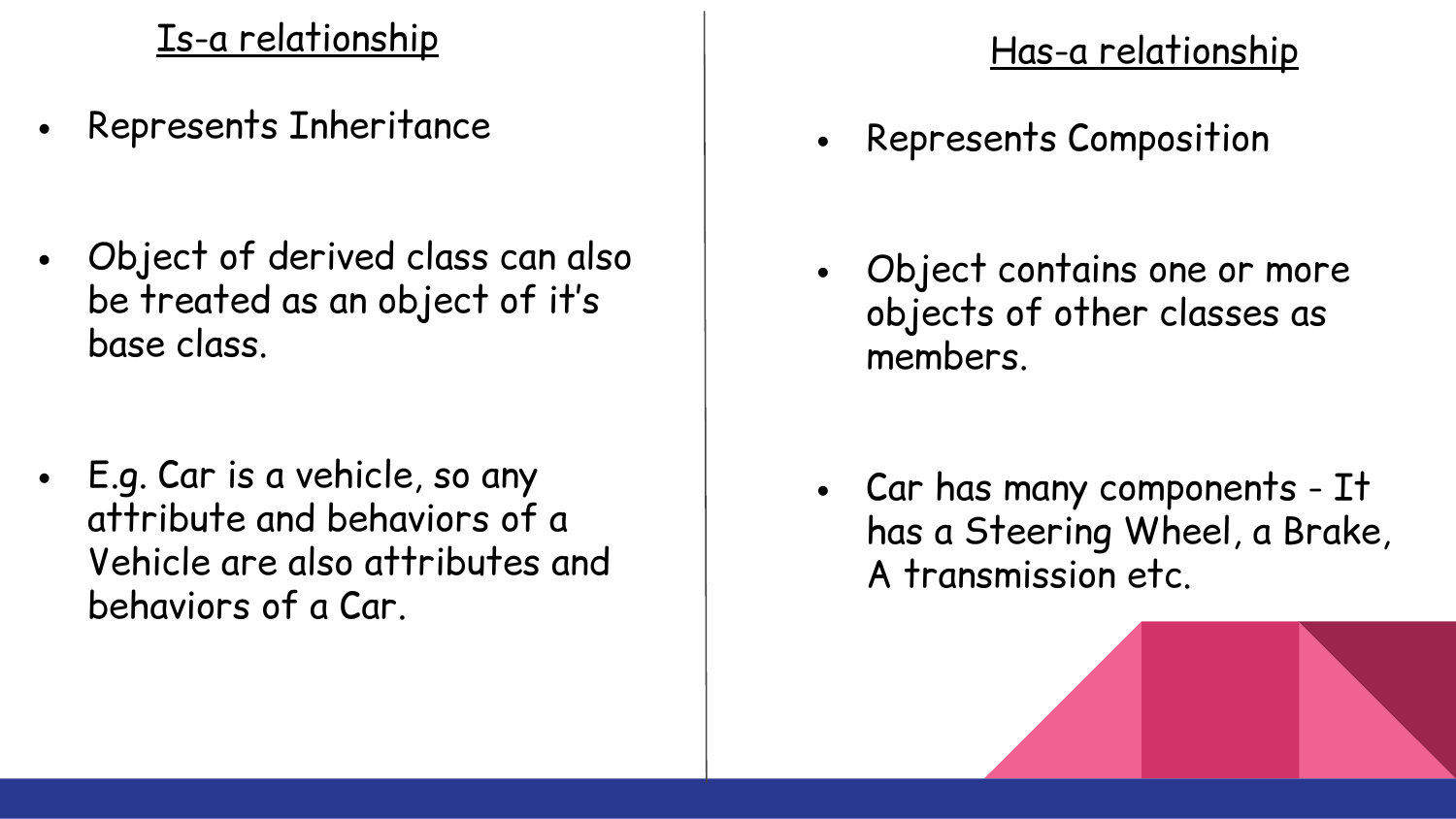

Is-a relationship

Represents Inheritance

Object of derived class can also be treated as an object of it’s base class.

E.g. Car is a vehicle, so any attribute and behaviors of a Vehicle are also attributes and behaviors of a Car.

                  Has-a relationship

Represents Composition

Object contains one or more objects of other classes as members.

Car has many components - It has a Steering Wheel, a Brake, A transmission etc.